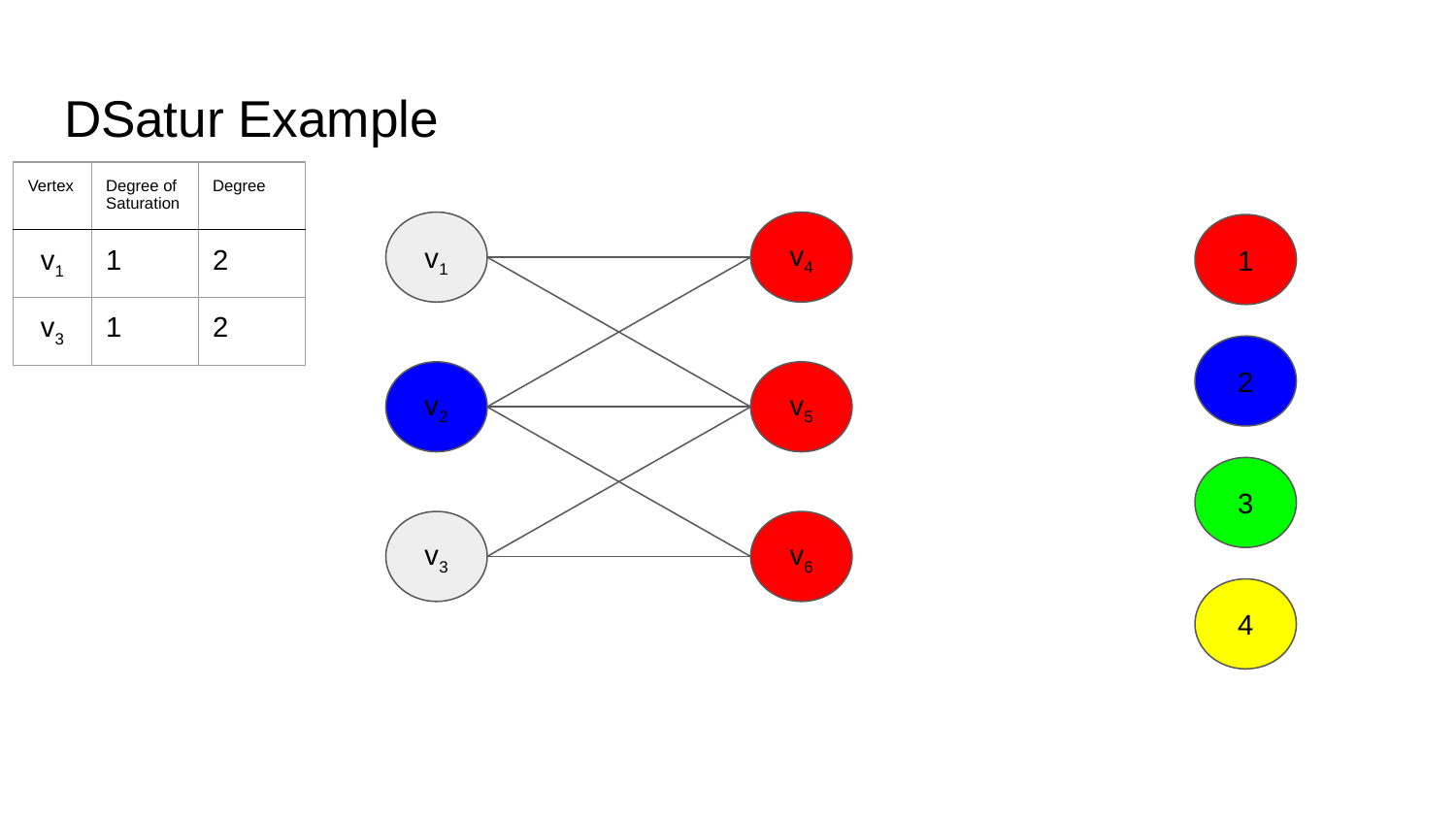

# DSatur Example
| Vertex | Degree of Saturation | Degree |
| --- | --- | --- |
| v1 | 1 | 2 |
| v3 | 1 | 2 |
v4

1
v1
2
v2
v5
3
v3
v6
4